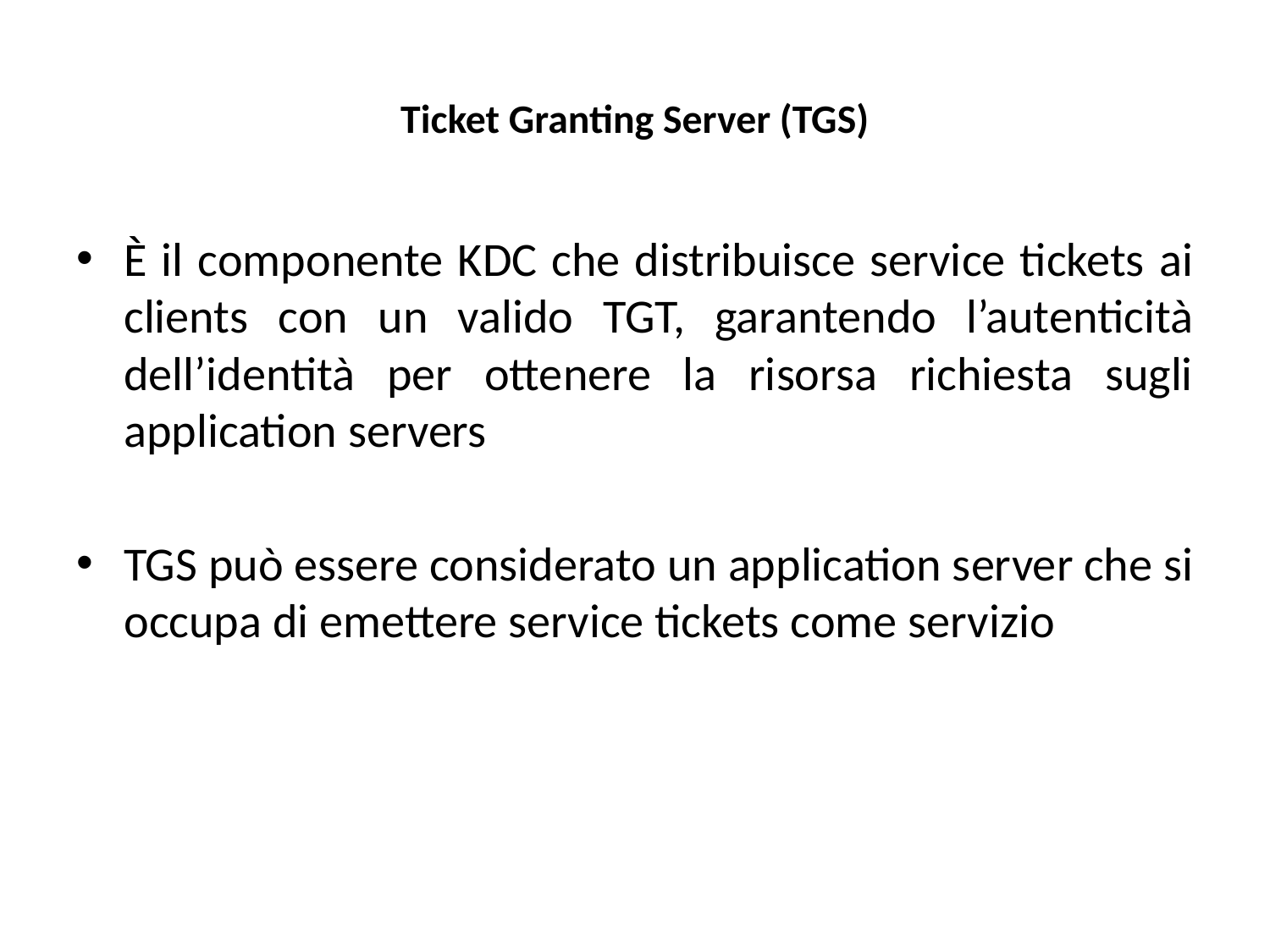

# Ticket Granting Server (TGS)
È il componente KDC che distribuisce service tickets ai clients con un valido TGT, garantendo l’autenticità dell’identità per ottenere la risorsa richiesta sugli application servers

TGS può essere considerato un application server che si occupa di emettere service tickets come servizio